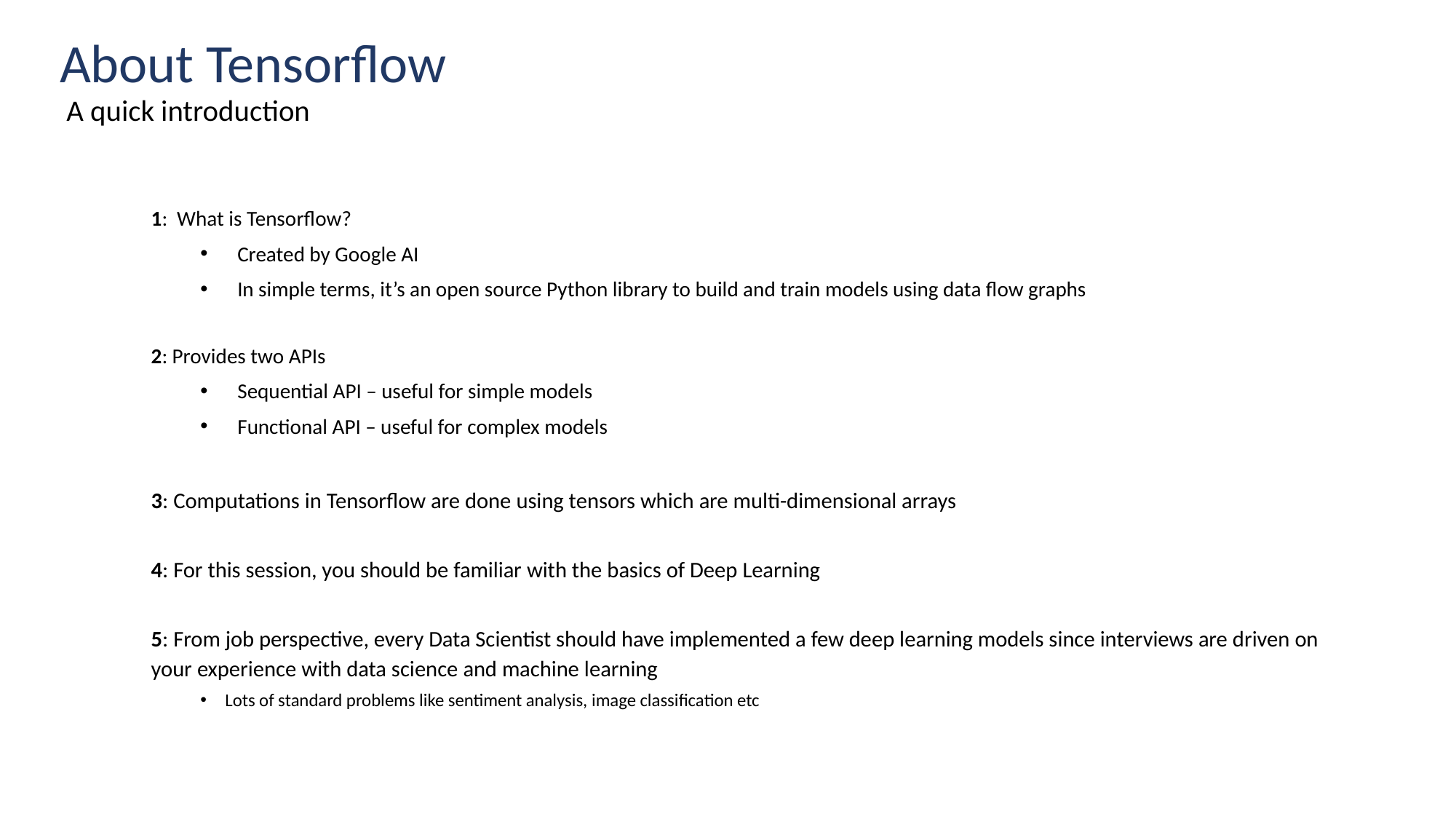

About Tensorflow 
 A quick introduction

1:  What is Tensorflow?
Created by Google AI
In simple terms, it’s an open source Python library to build and train models using data flow graphs

2: Provides two APIs
Sequential API – useful for simple models
Functional API – useful for complex models

3: Computations in Tensorflow are done using tensors which are multi-dimensional arrays

4: For this session, you should be familiar with the basics of Deep Learning

5: From job perspective, every Data Scientist should have implemented a few deep learning models since interviews are driven on your experience with data science and machine learning
Lots of standard problems like sentiment analysis, image classification etc